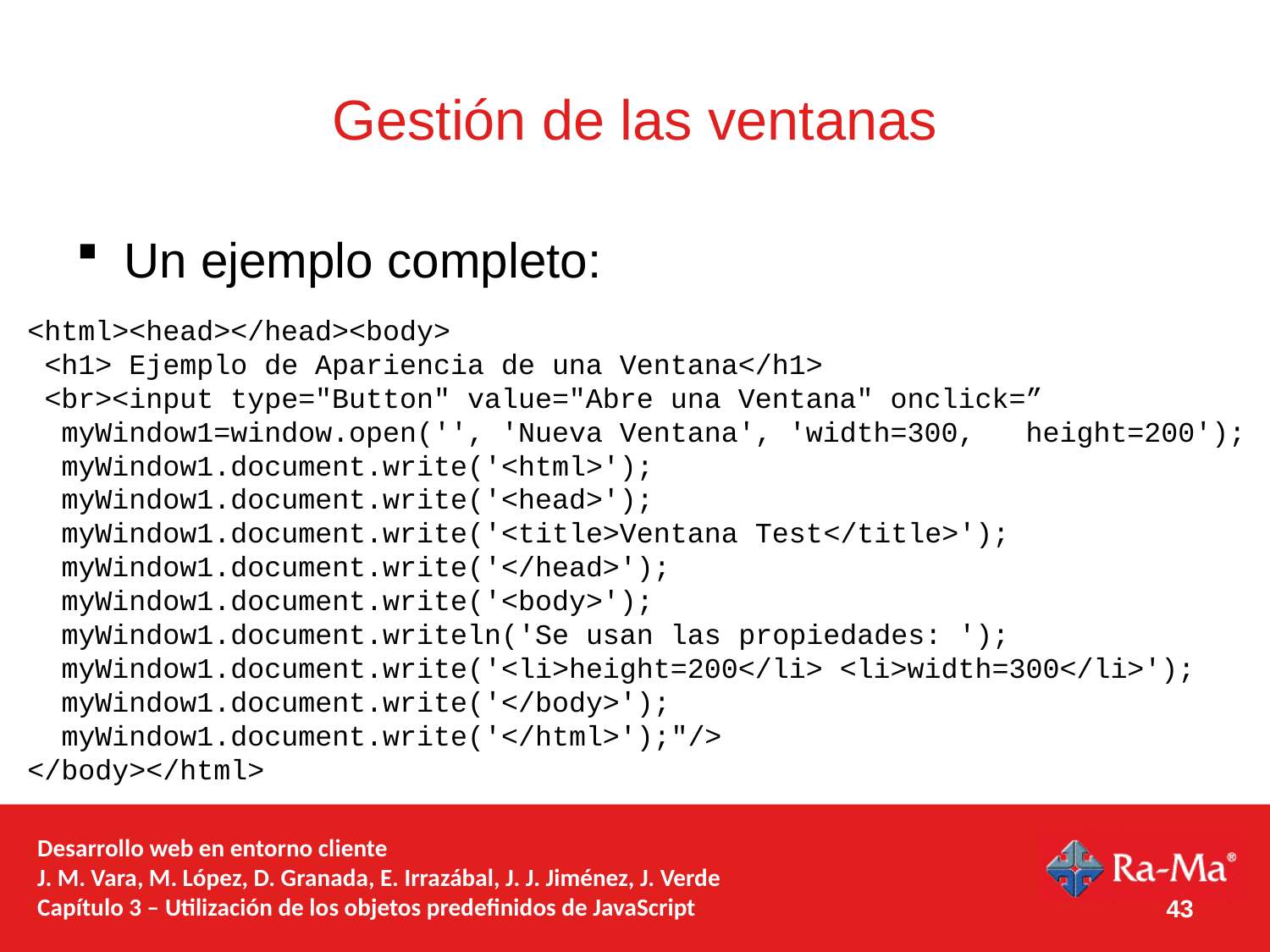

# Gestión de las ventanas
Un ejemplo completo:

<html><head></head><body>
 <h1> Ejemplo de Apariencia de una Ventana</h1>
 <br><input type="Button" value="Abre una Ventana" onclick=”
  myWindow1=window.open('', 'Nueva Ventana', 'width=300,   height=200');
  myWindow1.document.write('<html>');
  myWindow1.document.write('<head>');
  myWindow1.document.write('<title>Ventana Test</title>');
  myWindow1.document.write('</head>');
  myWindow1.document.write('<body>');
  myWindow1.document.writeln('Se usan las propiedades: ');
  myWindow1.document.write('<li>height=200</li> <li>width=300</li>');
  myWindow1.document.write('</body>');
  myWindow1.document.write('</html>');"/>
</body></html>
Desarrollo web en entorno cliente
J. M. Vara, M. López, D. Granada, E. Irrazábal, J. J. Jiménez, J. Verde
Capítulo 3 – Utilización de los objetos predefinidos de JavaScript
43